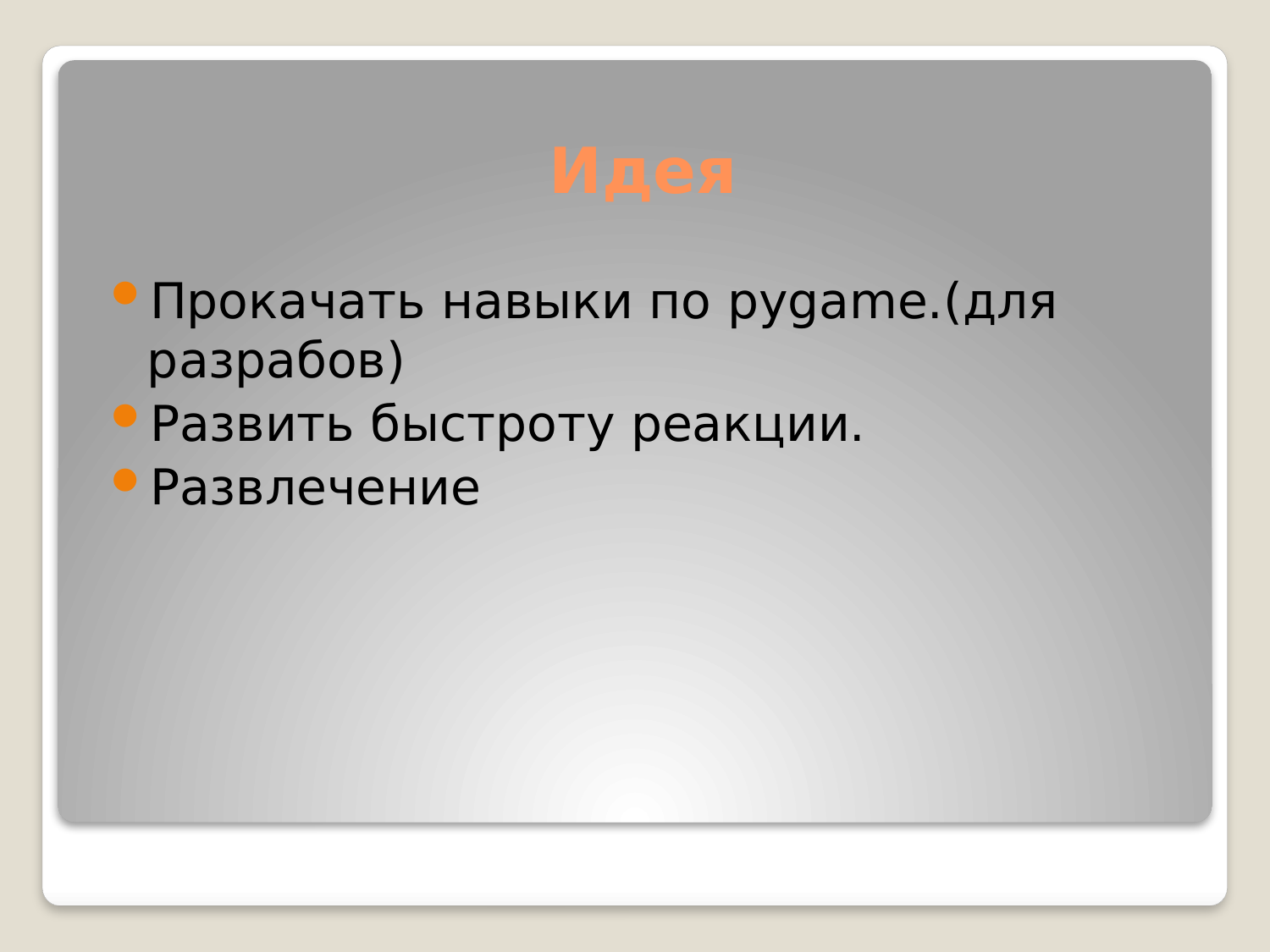

# Идея
Прокачать навыки по pygame.(для разрабов)
Развить быстроту реакции.
Развлечение